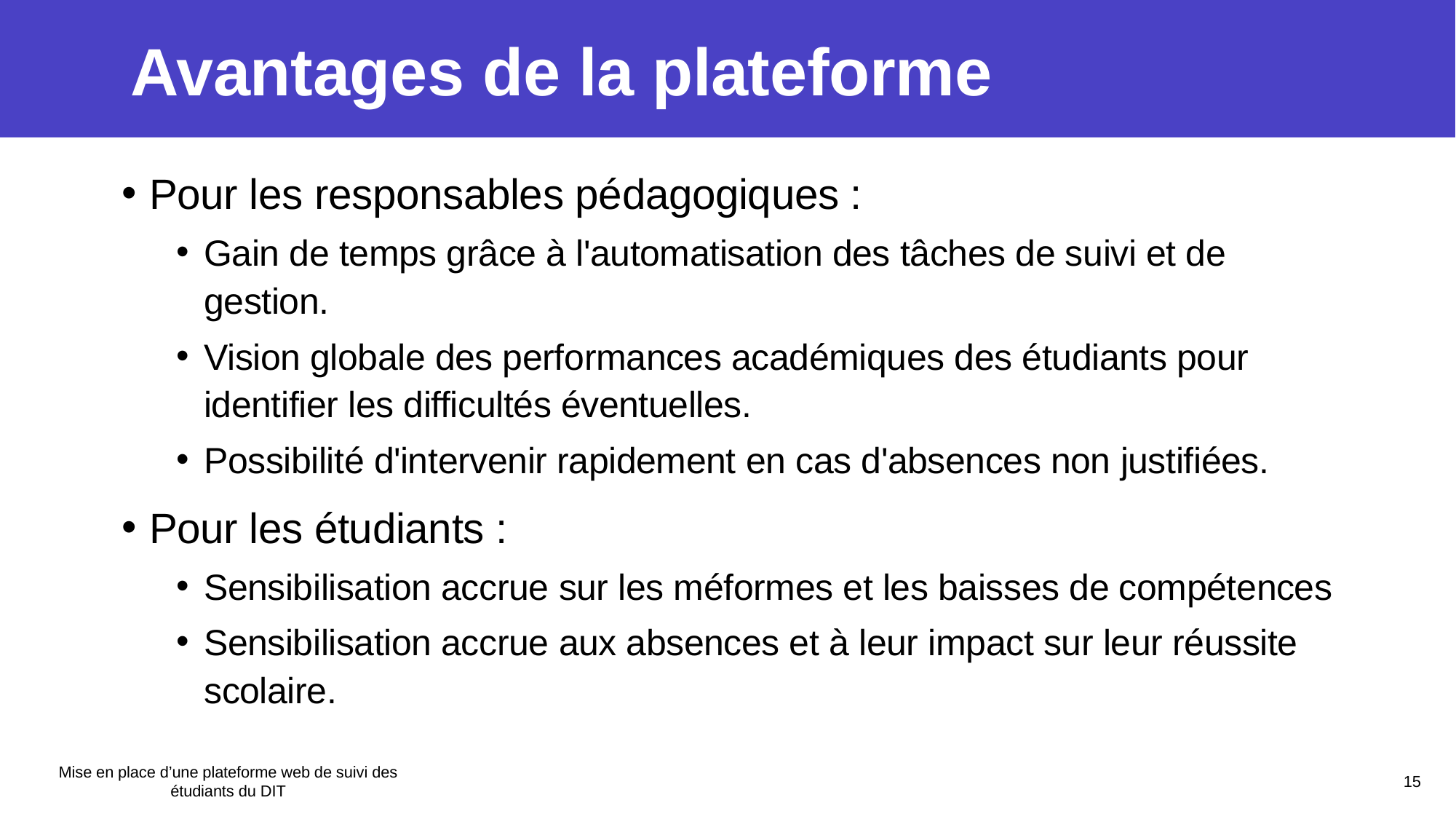

# Avantages de la plateforme
Pour les responsables pédagogiques :
Gain de temps grâce à l'automatisation des tâches de suivi et de gestion.
Vision globale des performances académiques des étudiants pour identifier les difficultés éventuelles.
Possibilité d'intervenir rapidement en cas d'absences non justifiées.
Pour les étudiants :
Sensibilisation accrue sur les méformes et les baisses de compétences
Sensibilisation accrue aux absences et à leur impact sur leur réussite scolaire.
Mise en place d’une plateforme web de suivi des étudiants du DIT
15